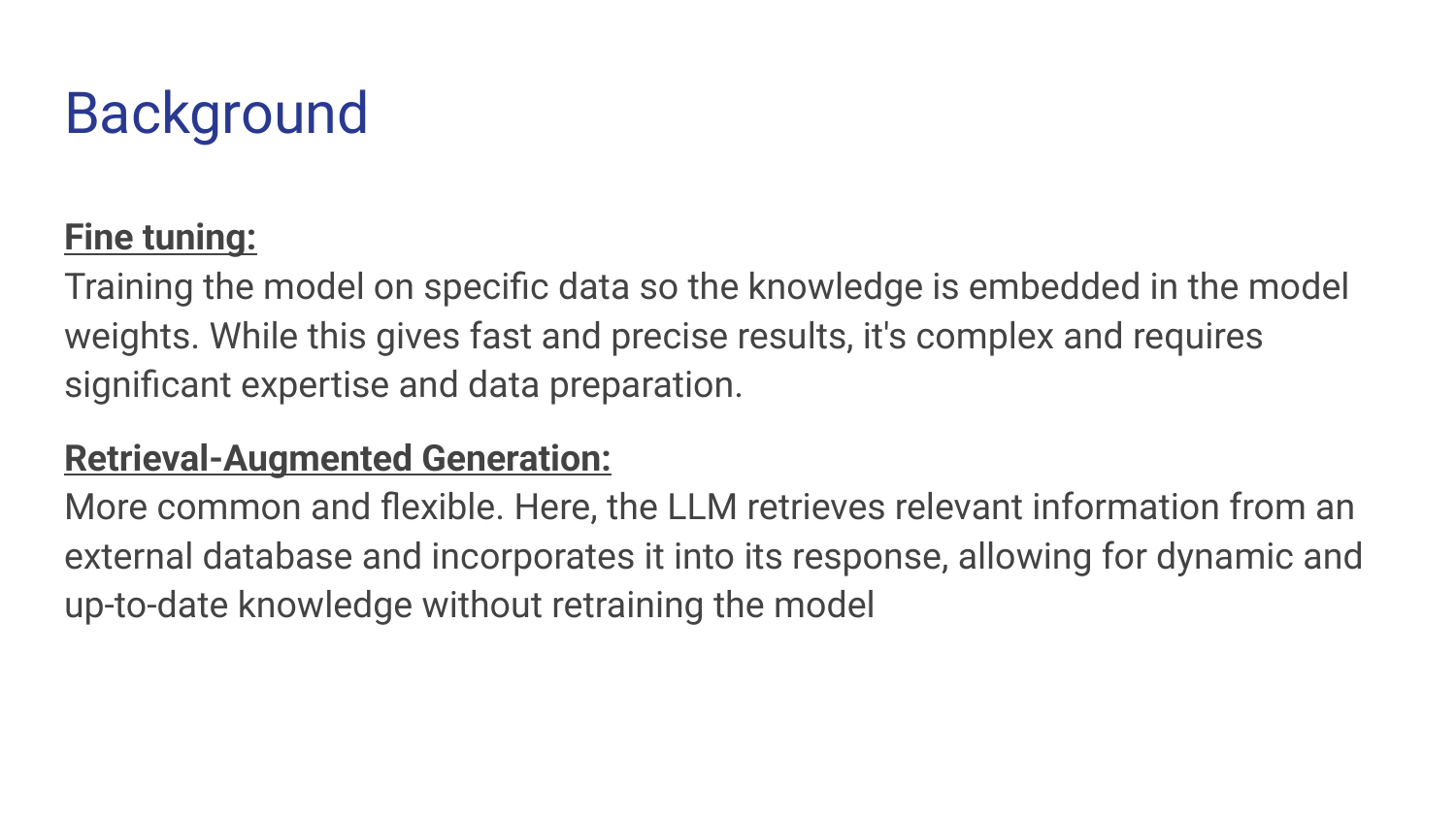

# Background
Fine tuning:
Training the model on specific data so the knowledge is embedded in the model weights. While this gives fast and precise results, it's complex and requires significant expertise and data preparation.
Retrieval-Augmented Generation:
More common and flexible. Here, the LLM retrieves relevant information from an external database and incorporates it into its response, allowing for dynamic and up-to-date knowledge without retraining the model